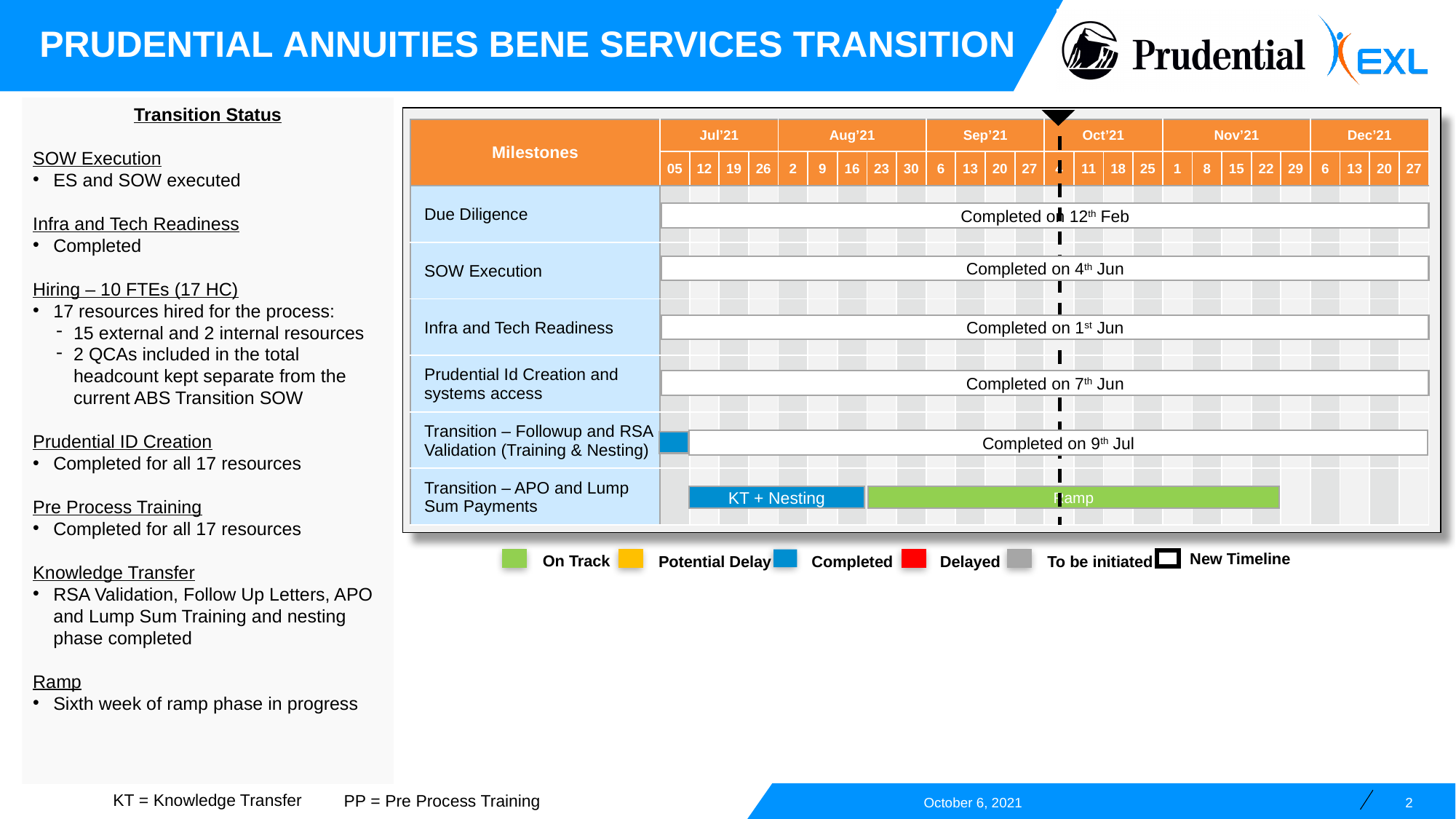

PRUDENTIAL Annuities BENE Services TRANSITION
Transition Status

SOW Execution
ES and SOW executed

Infra and Tech Readiness
Completed

Hiring – 10 FTEs (17 HC)
17 resources hired for the process:
15 external and 2 internal resources
2 QCAs included in the total headcount kept separate from the current ABS Transition SOW

Prudential ID Creation
Completed for all 17 resources

Pre Process Training
Completed for all 17 resources

Knowledge Transfer
RSA Validation, Follow Up Letters, APO and Lump Sum Training and nesting phase completed

Ramp
Sixth week of ramp phase in progress

| Milestones | Jul’21 |  |  |  | Aug’21 |  |  |  |  | Sep’21 |  |  |  | Oct’21 |  |  |  | Nov’21 |  |  |  |  | Dec’21 |  |  |  |
| --- | --- | --- | --- | --- | --- | --- | --- | --- | --- | --- | --- | --- | --- | --- | --- | --- | --- | --- | --- | --- | --- | --- | --- | --- | --- | --- |
|  | 05 | 12 | 19 | 26 | 2 | 9 | 16 | 23 | 30 | 6 | 13 | 20 | 27 | 4 | 11 | 18 | 25 | 1 | 8 | 15 | 22 | 29 | 6 | 13 | 20 | 27 |
| Due Diligence |  |  |  |  |  |  |  |  |  |  |  |  |  |  |  |  |  |  |  |  |  |  |  |  |  |  |
| SOW Execution |  |  |  |  |  |  |  |  |  |  |  |  |  |  |  |  |  |  |  |  |  |  |  |  |  |  |
| Infra and Tech Readiness |  |  |  |  |  |  |  |  |  |  |  |  |  |  |  |  |  |  |  |  |  |  |  |  |  |  |
| Prudential Id Creation and systems access |  |  |  |  |  |  |  |  |  |  |  |  |  |  |  |  |  |  |  |  |  |  |  |  |  |  |
| Transition – Followup and RSA Validation (Training & Nesting) |  |  |  |  |  |  |  |  |  |  |  |  |  |  |  |  |  |  |  |  |  |  |  |  |  |  |
| Transition – APO and Lump Sum Payments |  |  |  |  |  |  |  |  |  |  |  |  |  |  |  |  |  |  |  |  |  |  |  |  |  |  |
Completed on 12th Feb
Completed on 4th Jun
Completed on 1st Jun
Completed on 7th Jun
Completed on 9th Jul

KT + Nesting
Ramp
New Timeline
On Track
Potential Delay
Completed
Delayed
To be initiated

PP = Pre Process Training
KT = Knowledge Transfer